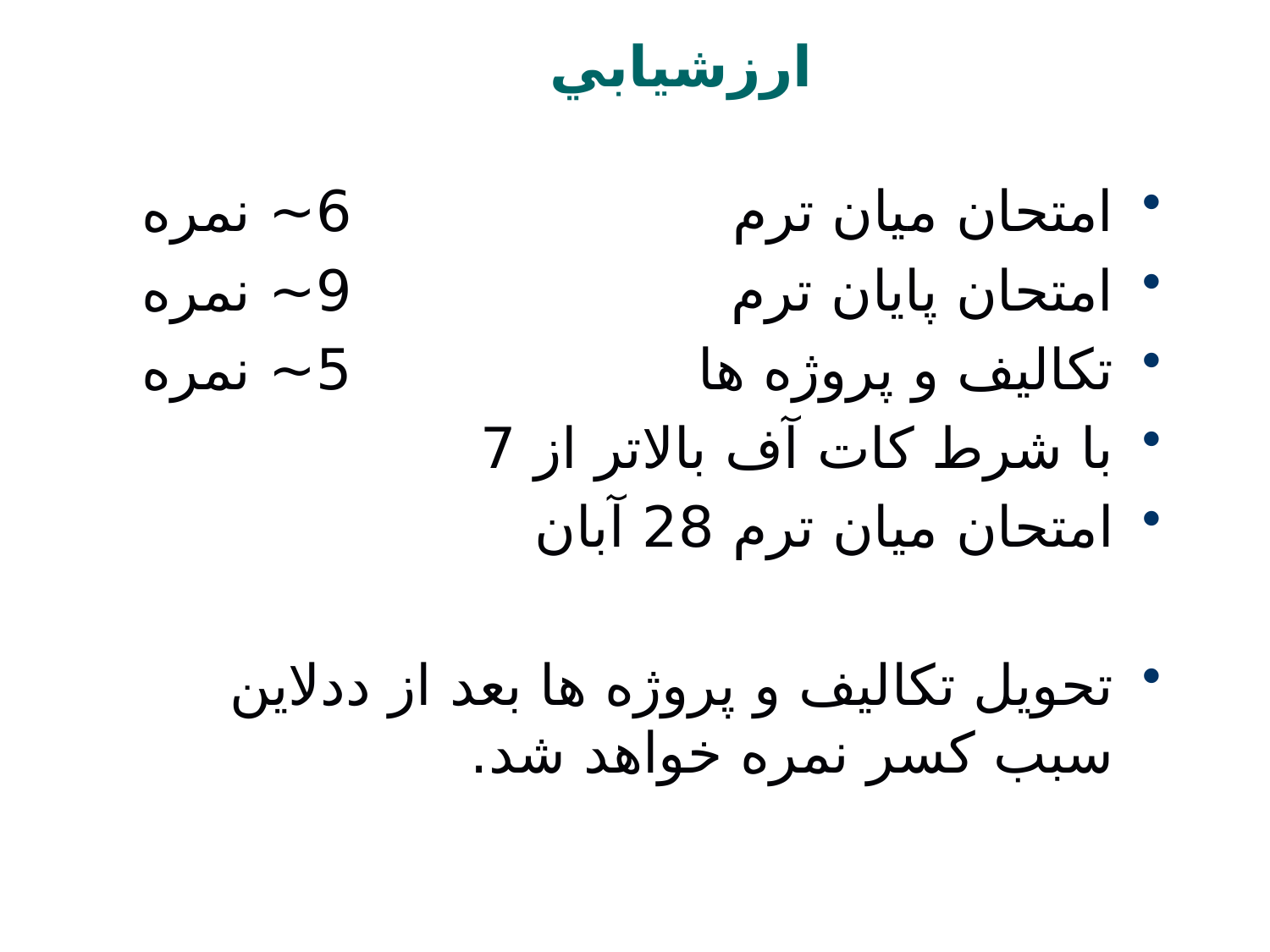

# ارزشيابي
امتحان ميان ترم				6~ نمره
امتحان پايان ترم 				9~ نمره
تکالیف و پروژه ها		 		5~ نمره
با شرط کات آف بالاتر از 7
امتحان میان ترم 28 آبان

تحویل تکالیف و پروژه ها بعد از ددلاین سبب کسر نمره خواهد شد.